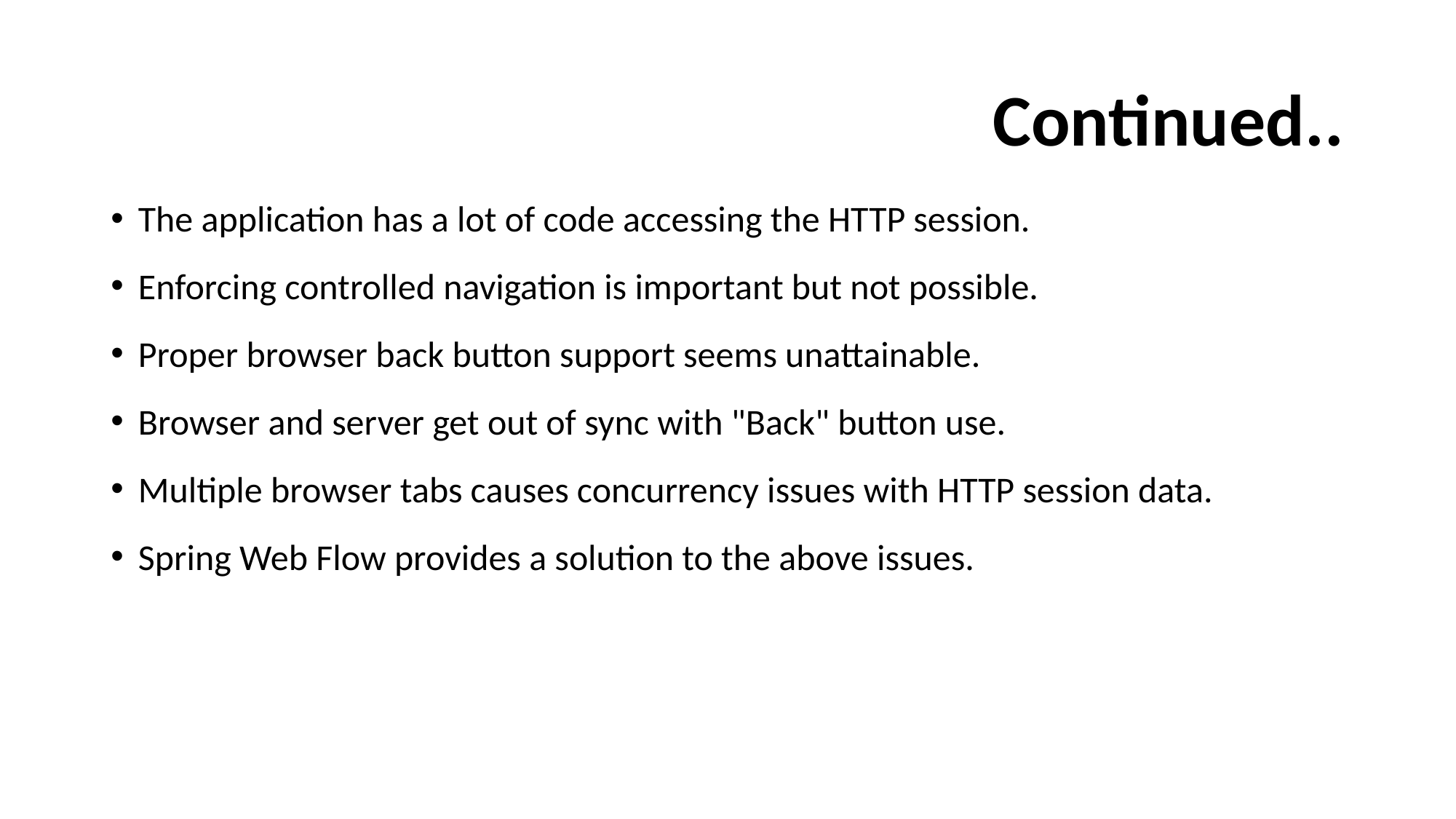

# Continued..

The application has a lot of code accessing the HTTP session.
Enforcing controlled navigation is important but not possible.
Proper browser back button support seems unattainable.
Browser and server get out of sync with "Back" button use.
Multiple browser tabs causes concurrency issues with HTTP session data.
Spring Web Flow provides a solution to the above issues.